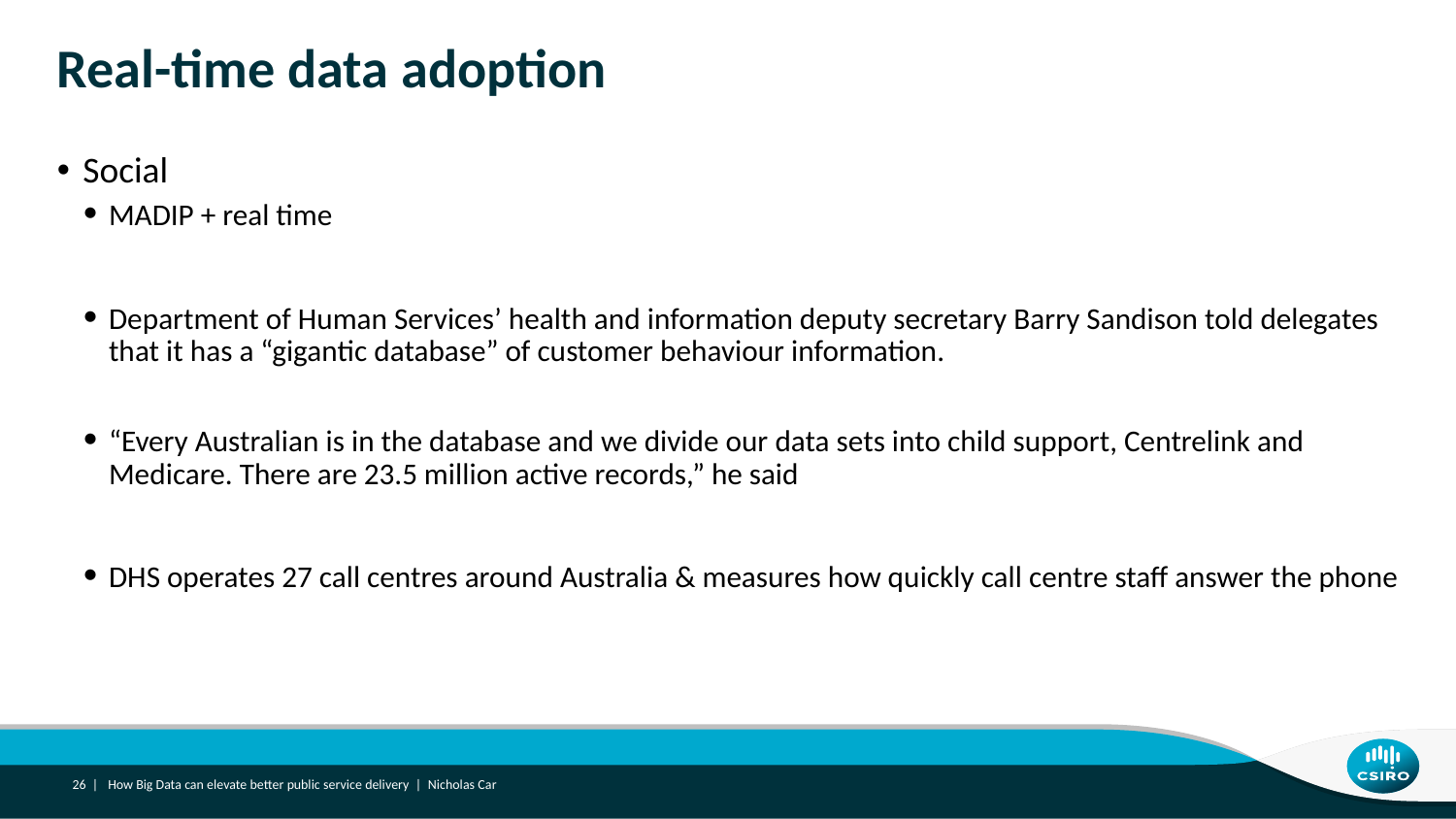

# Real-time data adoption
Social
MADIP + real time

Department of Human Services’ health and information deputy secretary Barry Sandison told delegates that it has a “gigantic database” of customer behaviour information.

“Every Australian is in the database and we divide our data sets into child support, Centrelink and Medicare. There are 23.5 million active records,” he said

DHS operates 27 call centres around Australia & measures how quickly call centre staff answer the phone

26  |
How Big Data can elevate better public service delivery  |  Nicholas Car